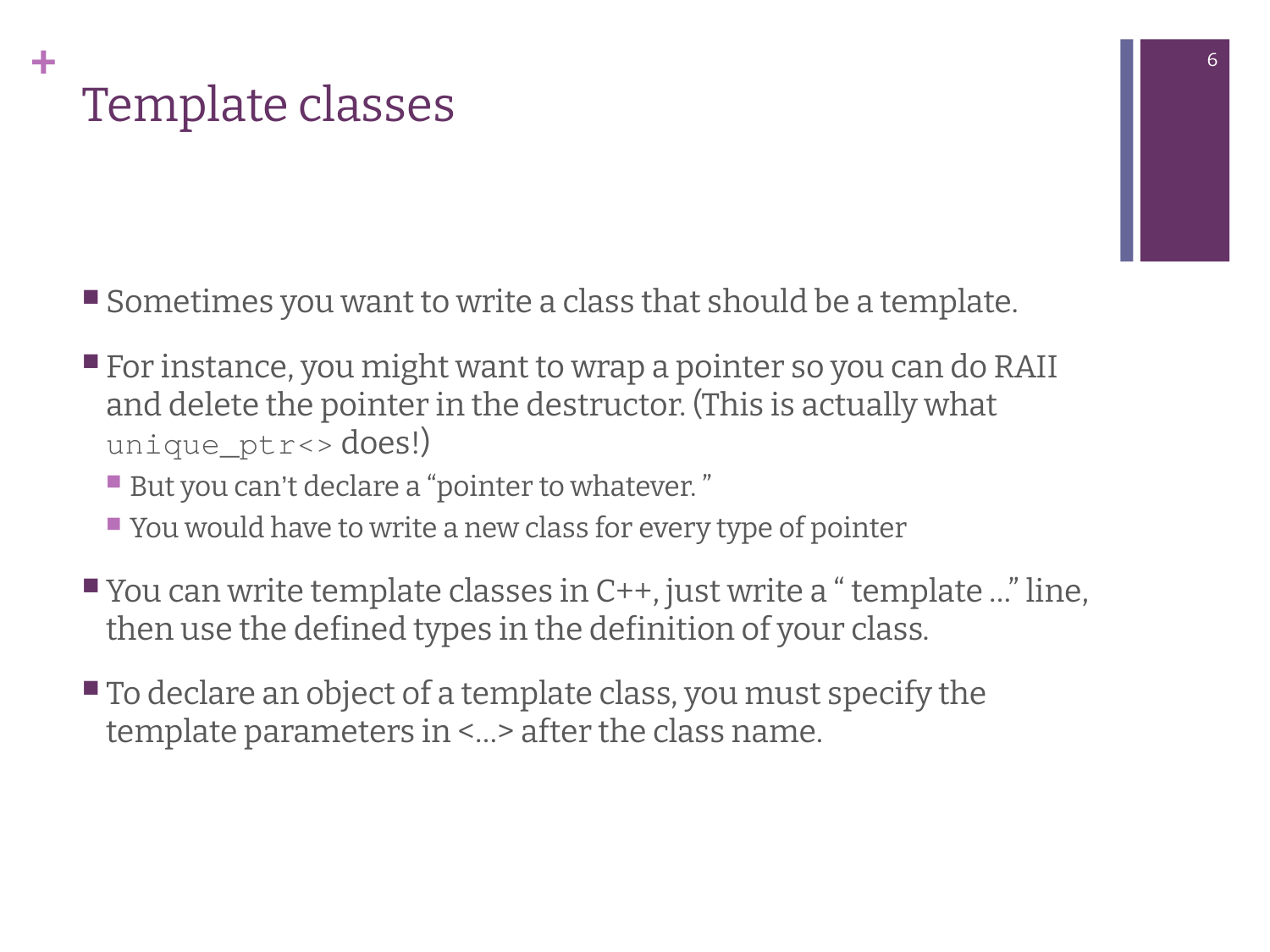

6
# Template classes
Sometimes you want to write a class that should be a template.
For instance, you might want to wrap a pointer so you can do RAII and delete the pointer in the destructor. (This is actually what unique_ptr<> does!)
But you can’t declare a “pointer to whatever. ”
You would have to write a new class for every type of pointer
You can write template classes in C++, just write a “ template …” line, then use the defined types in the definition of your class.
To declare an object of a template class, you must specify the template parameters in <…> after the class name.